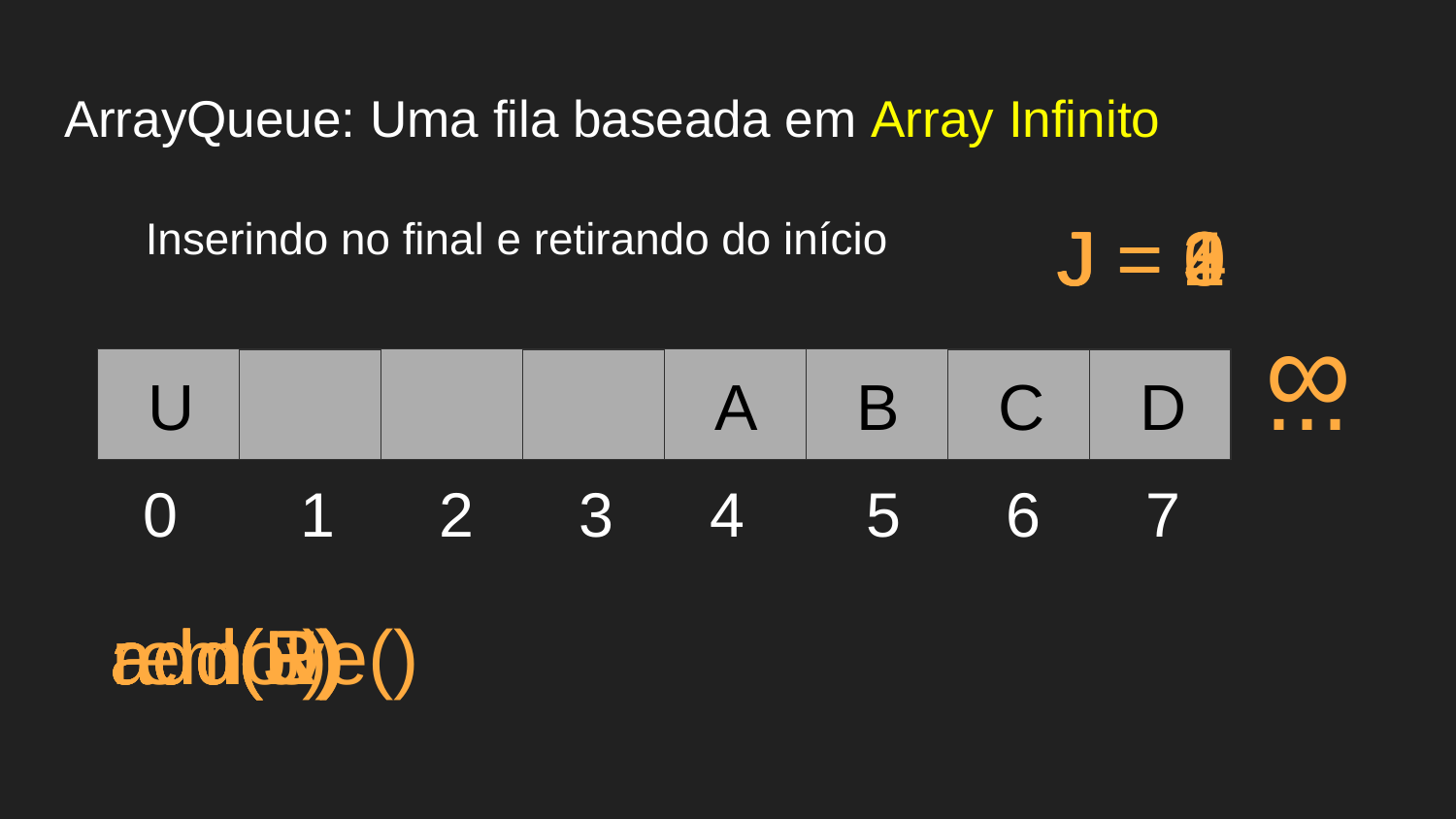

# ArrayQueue: Uma fila baseada em Array Infinito
J = 1
J = 2
J = 3
J = 0
J = 4
Inserindo no final e retirando do início
∞
...

 0       1      2      3
 4       5      6      7

  U
  E

  R
  J
  A
  B

  C
  D
add(U)
add(E)
add(R)
add(J)
remove()